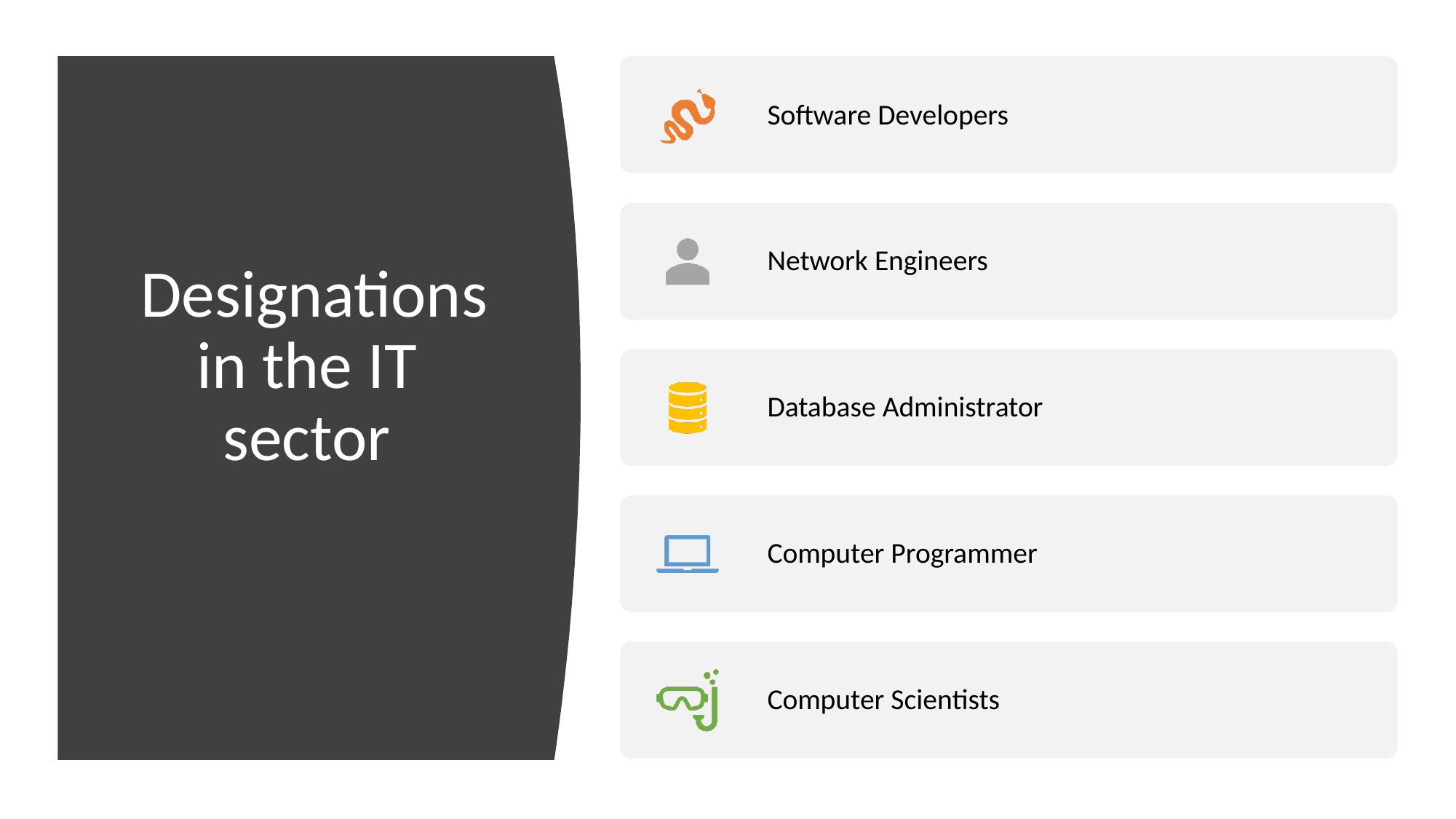

Software Developers
Network Engineers
Database Administrator
Computer Programmer
Computer Scientists

# Designations in the IT sector